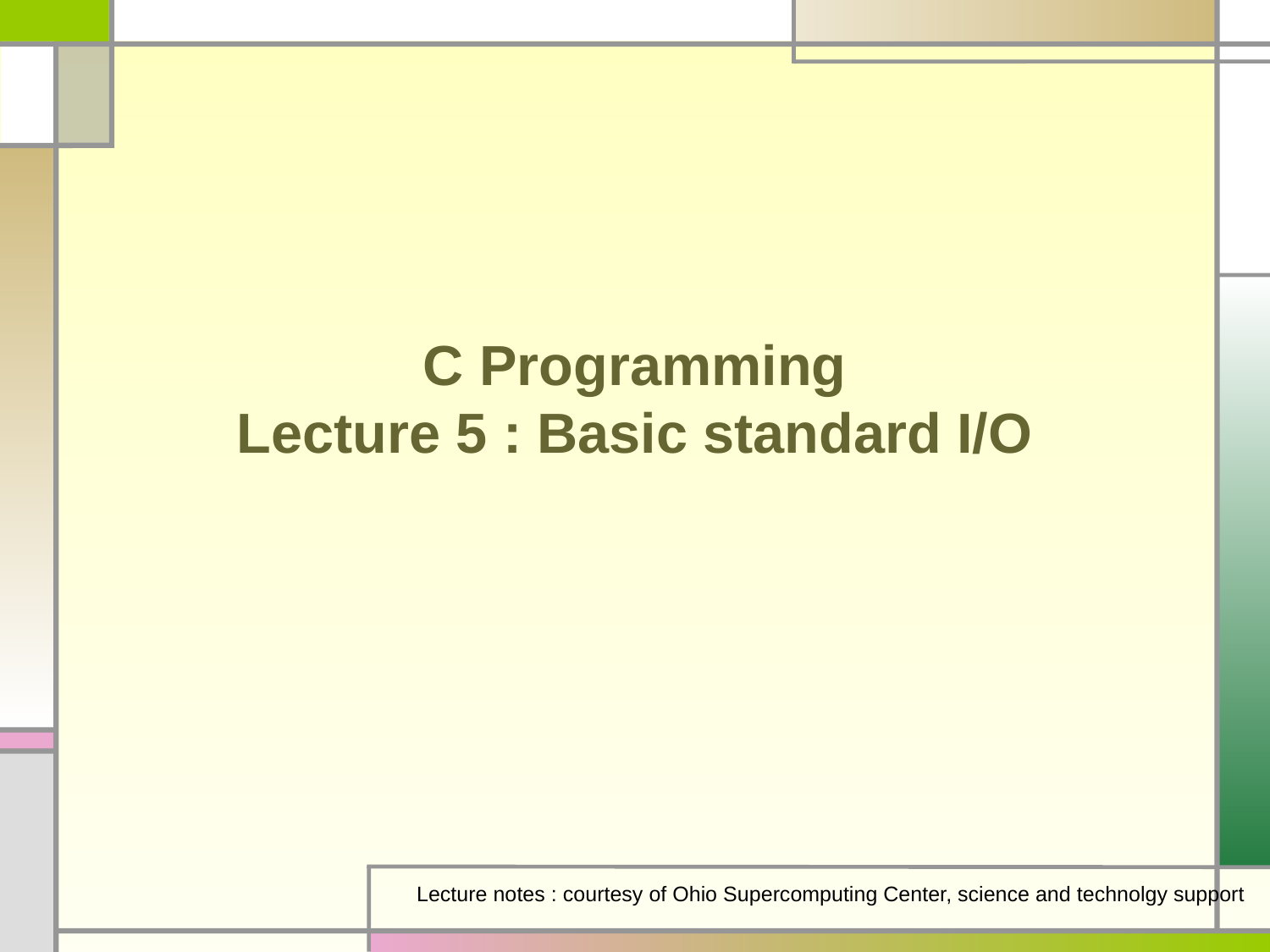

# C Programming Lecture 5 : Basic standard I/O
Lecture notes : courtesy of Ohio Supercomputing Center, science and technolgy support